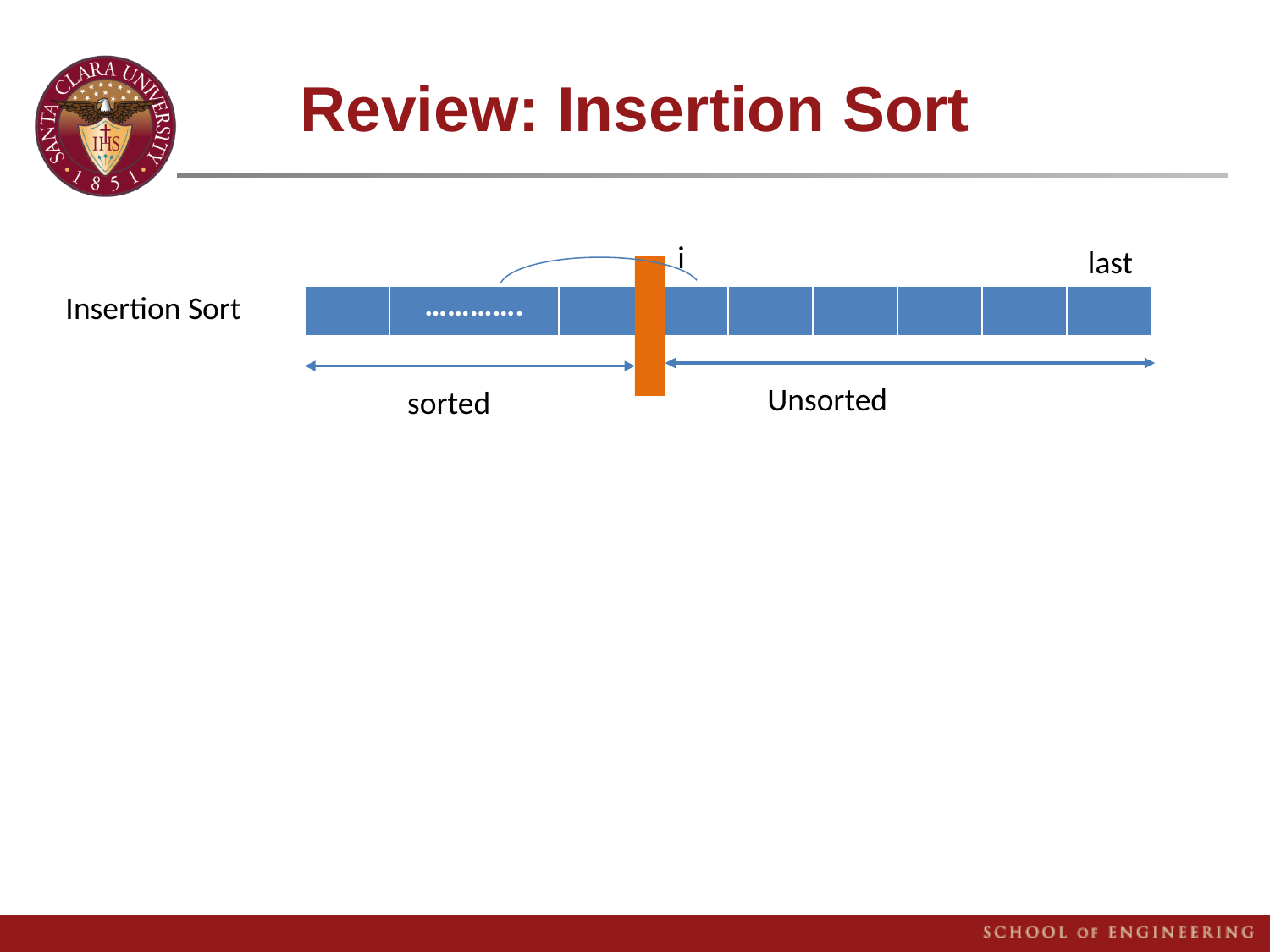

# Review: Insertion Sort
i
last

Insertion Sort
|  | …………. |  |  |  |  |  |  |  |
| --- | --- | --- | --- | --- | --- | --- | --- | --- |
Unsorted
sorted